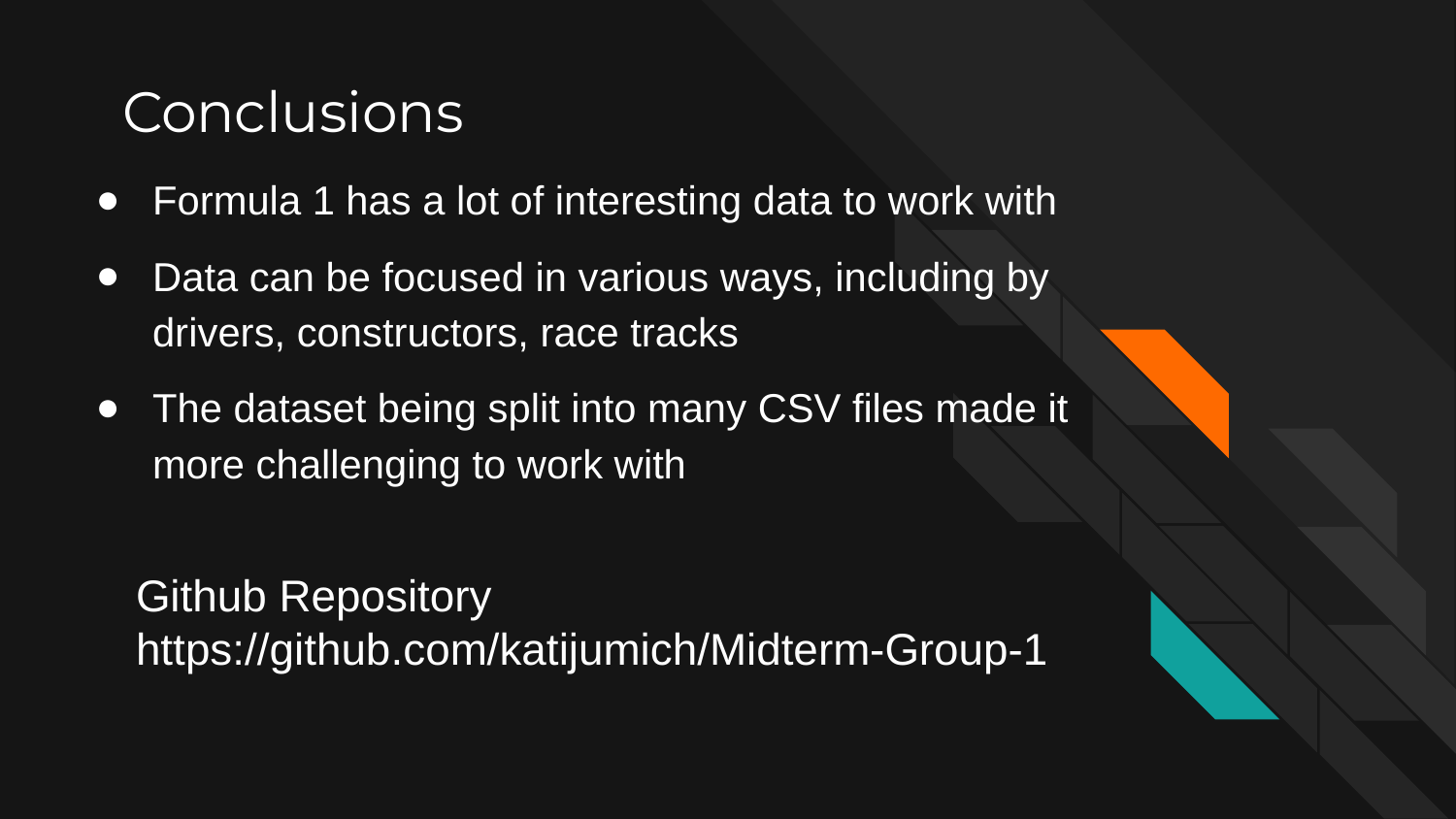

# Conclusions
Formula 1 has a lot of interesting data to work with
Data can be focused in various ways, including by drivers, constructors, race tracks
The dataset being split into many CSV files made it more challenging to work with
Github Repository
https://github.com/katijumich/Midterm-Group-1